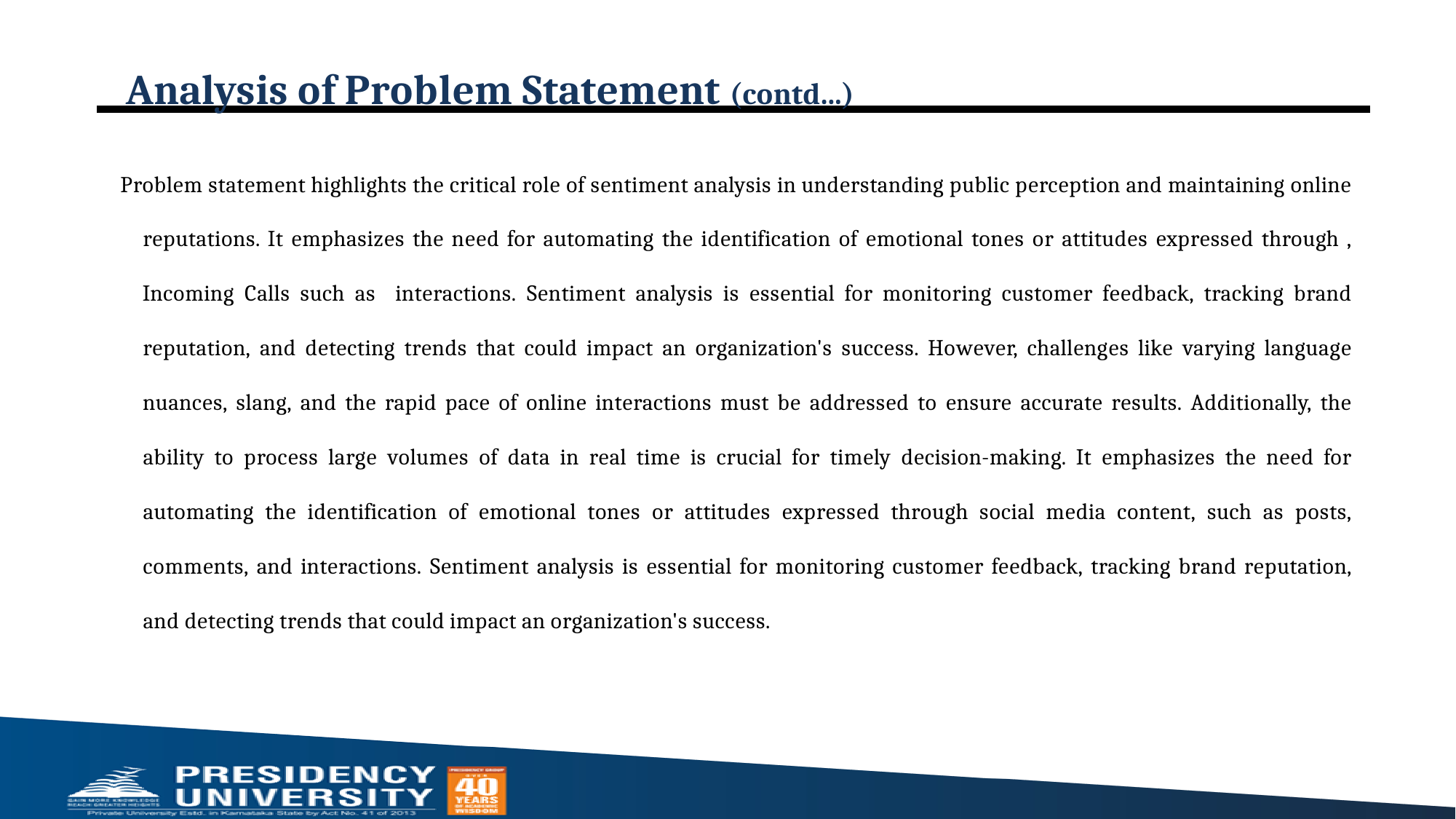

# Analysis of Problem Statement (contd...)
Problem statement highlights the critical role of sentiment analysis in understanding public perception and maintaining online reputations. It emphasizes the need for automating the identification of emotional tones or attitudes expressed through , Incoming Calls such as  interactions. Sentiment analysis is essential for monitoring customer feedback, tracking brand reputation, and detecting trends that could impact an organization's success. However, challenges like varying language nuances, slang, and the rapid pace of online interactions must be addressed to ensure accurate results. Additionally, the ability to process large volumes of data in real time is crucial for timely decision-making. It emphasizes the need for automating the identification of emotional tones or attitudes expressed through social media content, such as posts, comments, and interactions. Sentiment analysis is essential for monitoring customer feedback, tracking brand reputation, and detecting trends that could impact an organization's success.